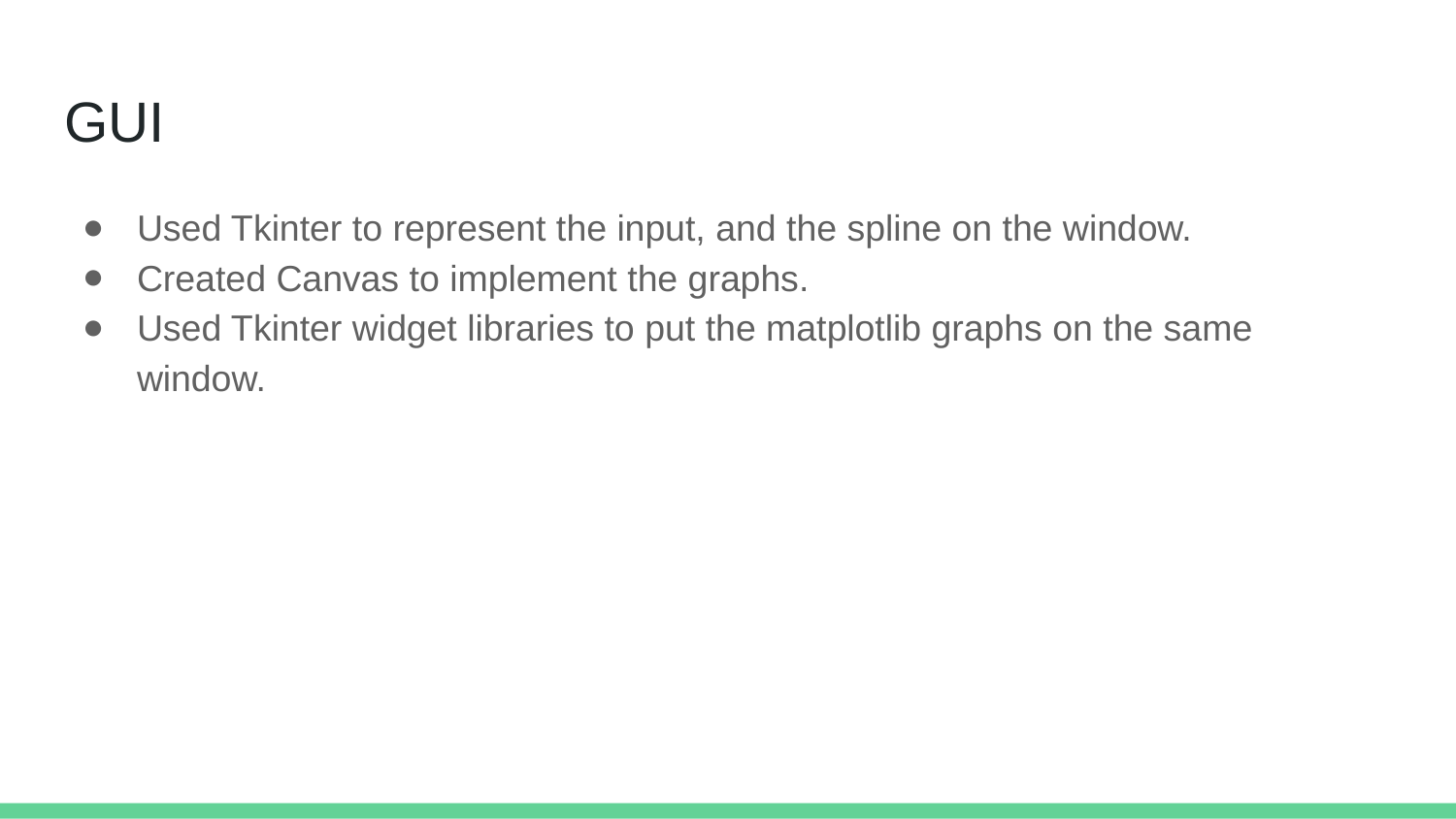

# GUI
Used Tkinter to represent the input, and the spline on the window.
Created Canvas to implement the graphs.
Used Tkinter widget libraries to put the matplotlib graphs on the same window.